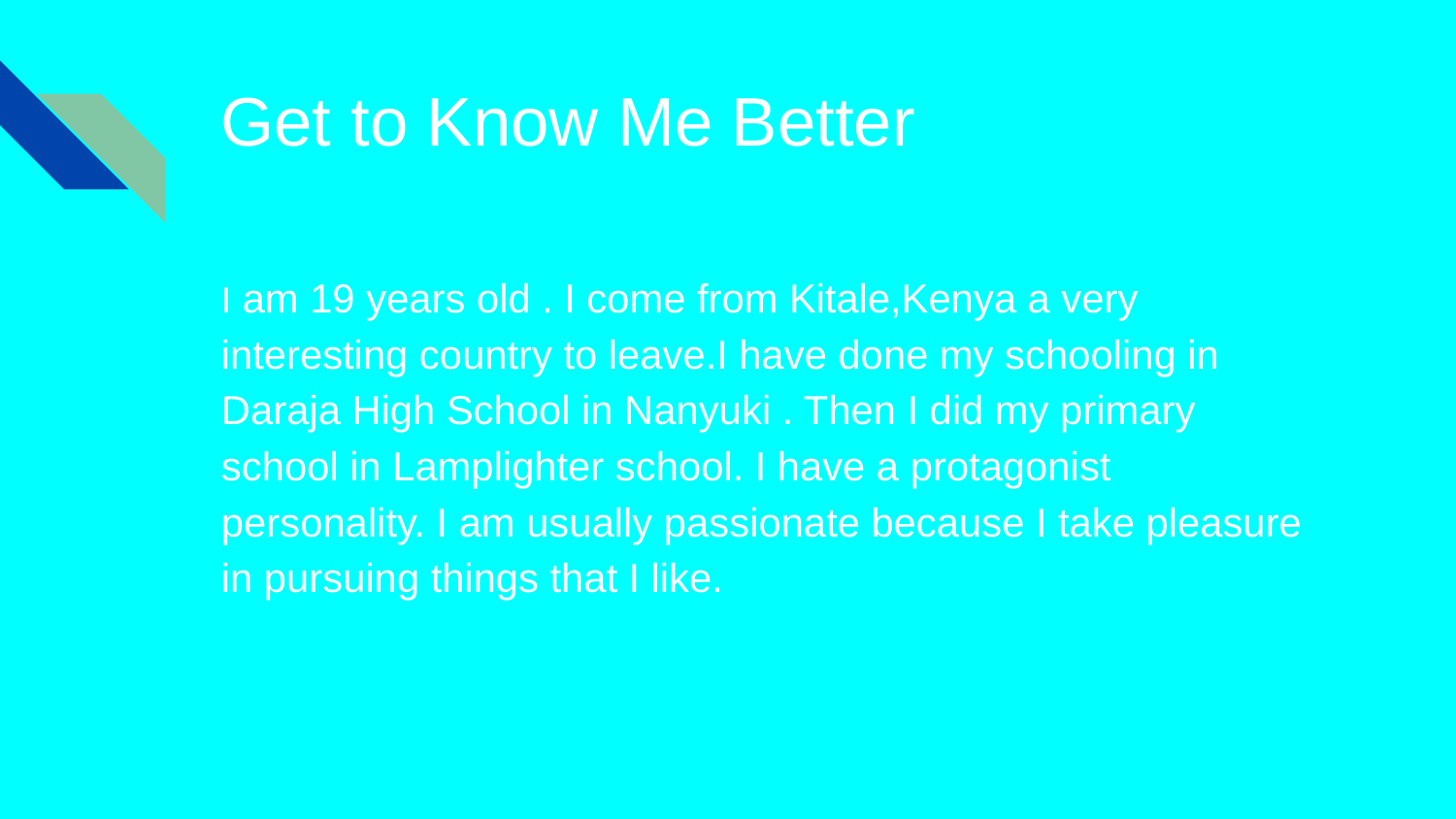

# Get to Know Me Better
I am 19 years old . I come from Kitale,Kenya a very interesting country to leave.I have done my schooling in Daraja High School in Nanyuki . Then I did my primary school in Lamplighter school. I have a protagonist personality. I am usually passionate because I take pleasure in pursuing things that I like.